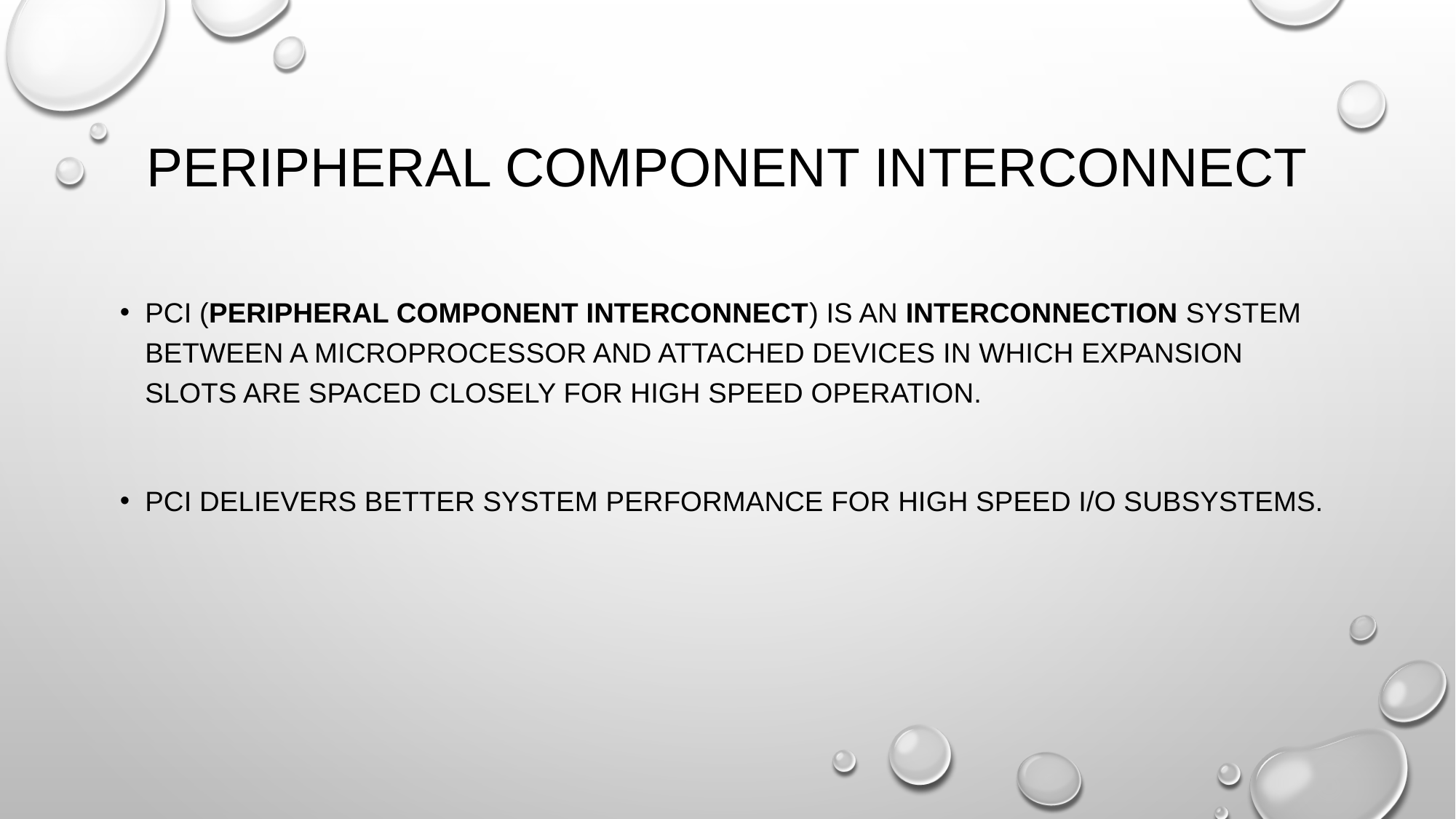

# PERIPHERAL COMPONENT INTERCONNECT
PCI (Peripheral Component Interconnect) is an interconnection system between a microprocessor and attached devices in which expansion slots are spaced closely for high speed operation.

PCI delievers better system performance for high speed I/O subsystems.